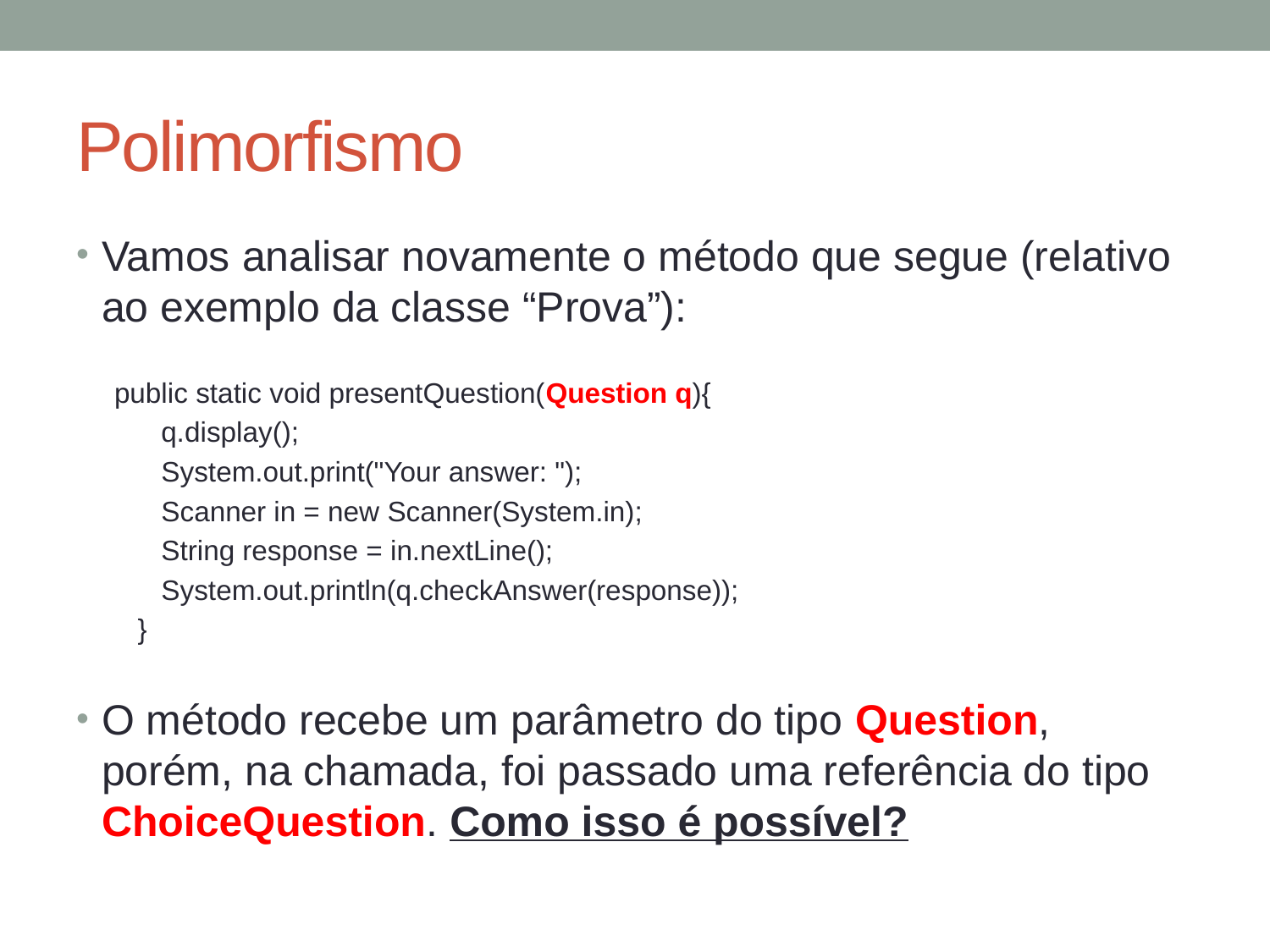

# Polimorfismo
Vamos analisar novamente o método que segue (relativo ao exemplo da classe “Prova”):

public static void presentQuestion(Question q){
      q.display();
      System.out.print("Your answer: ");
      Scanner in = new Scanner(System.in);
      String response = in.nextLine();
      System.out.println(q.checkAnswer(response));
   }

O método recebe um parâmetro do tipo Question, porém, na chamada, foi passado uma referência do tipo ChoiceQuestion. Como isso é possível?